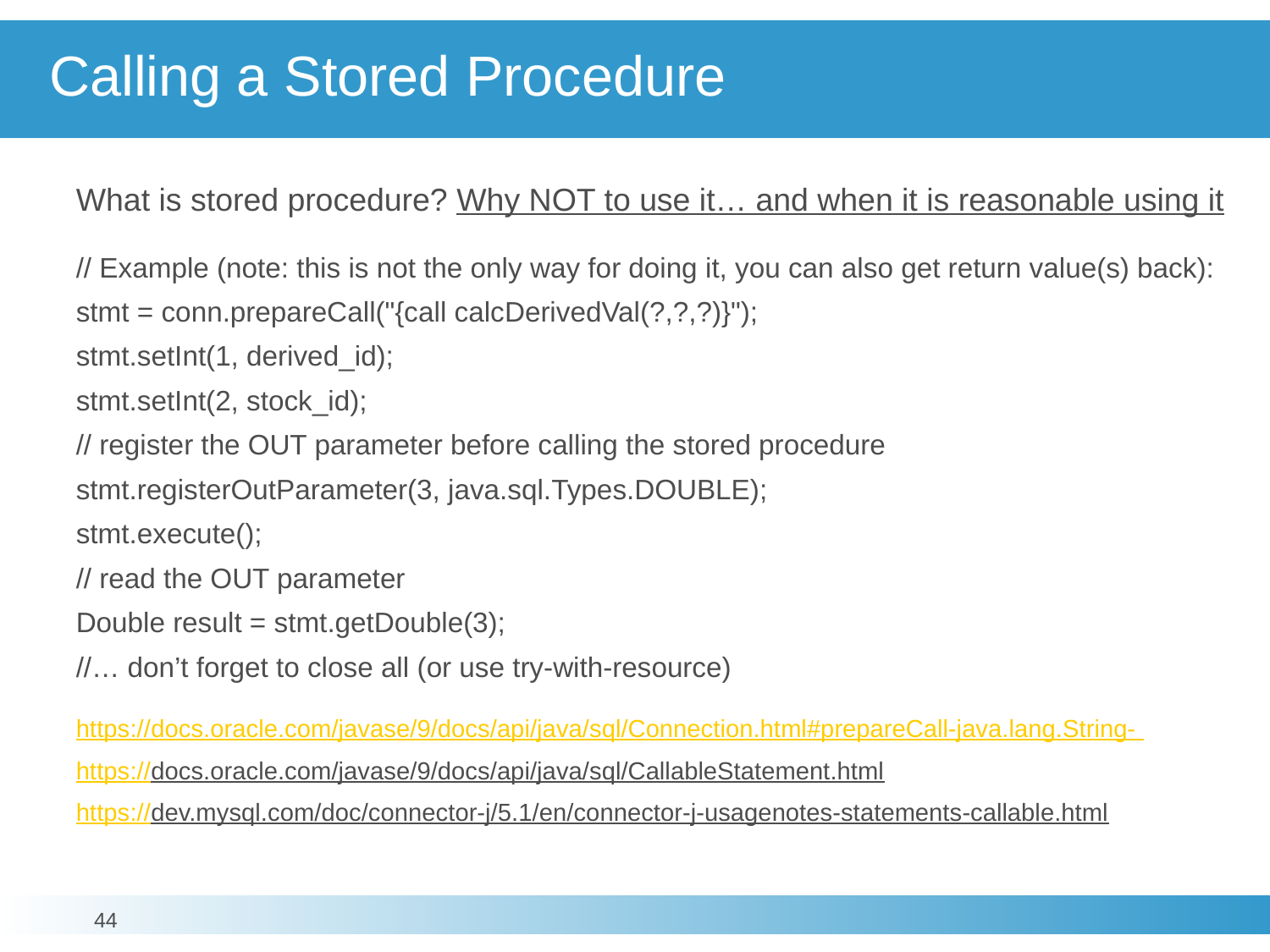

# Calling a Stored Procedure
What is stored procedure? Why NOT to use it… and when it is reasonable using it

// Example (note: this is not the only way for doing it, you can also get return value(s) back):
stmt = conn.prepareCall("{call calcDerivedVal(?,?,?)}");
stmt.setInt(1, derived_id);
stmt.setInt(2, stock_id);
// register the OUT parameter before calling the stored procedure
stmt.registerOutParameter(3, java.sql.Types.DOUBLE);
stmt.execute();
// read the OUT parameter
Double result = stmt.getDouble(3);
//… don’t forget to close all (or use try-with-resource)

https://docs.oracle.com/javase/9/docs/api/java/sql/Connection.html#prepareCall-java.lang.String-
https://docs.oracle.com/javase/9/docs/api/java/sql/CallableStatement.html
https://dev.mysql.com/doc/connector-j/5.1/en/connector-j-usagenotes-statements-callable.html

44